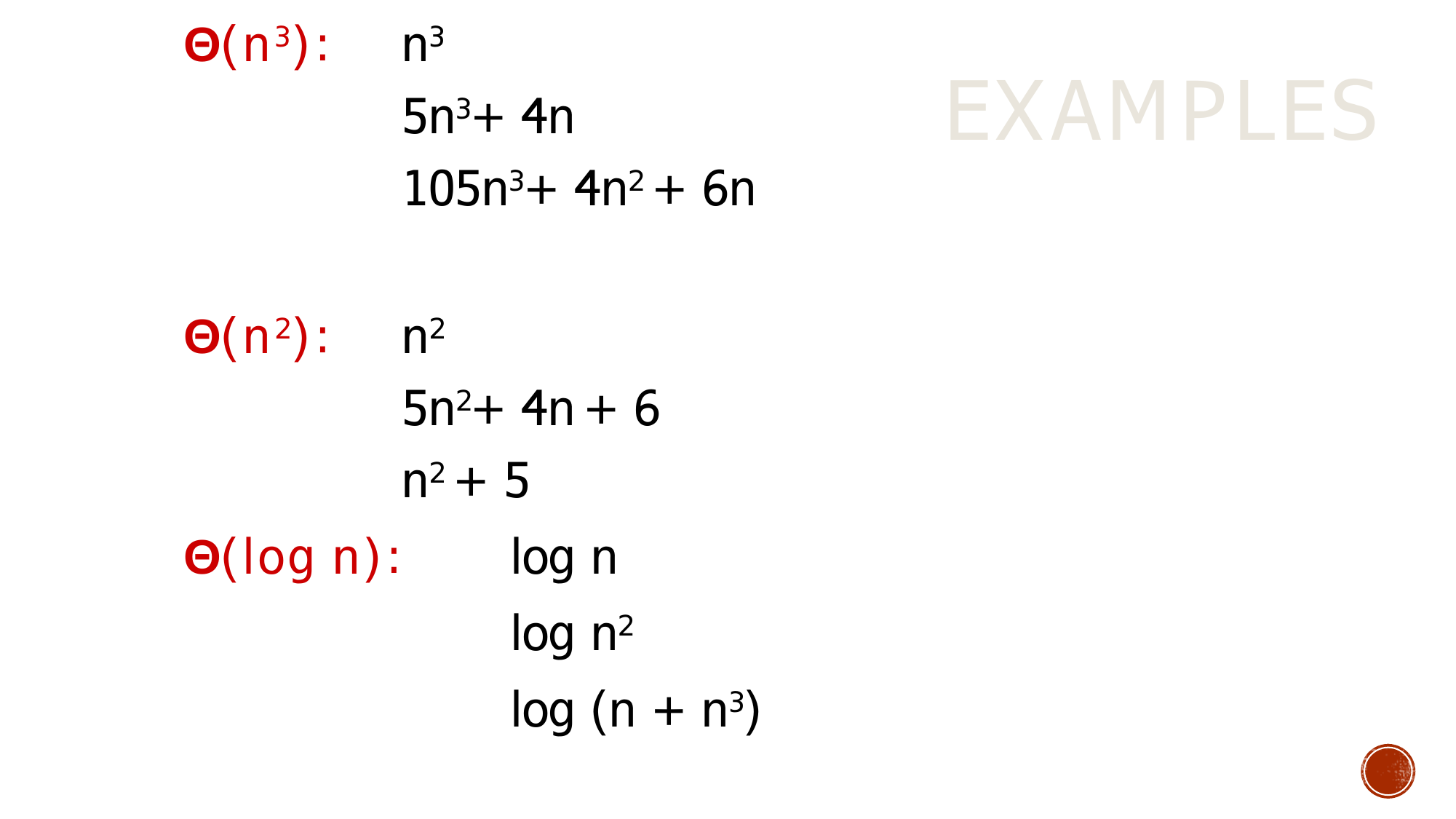

Θ(n3):	n3
		5n3+ 4n
		105n3+ 4n2 + 6n

Θ(n2):	n2
		5n2+ 4n + 6
		n2 + 5
Θ(log n):	log n
			log n2
			log (n + n3)
Examples